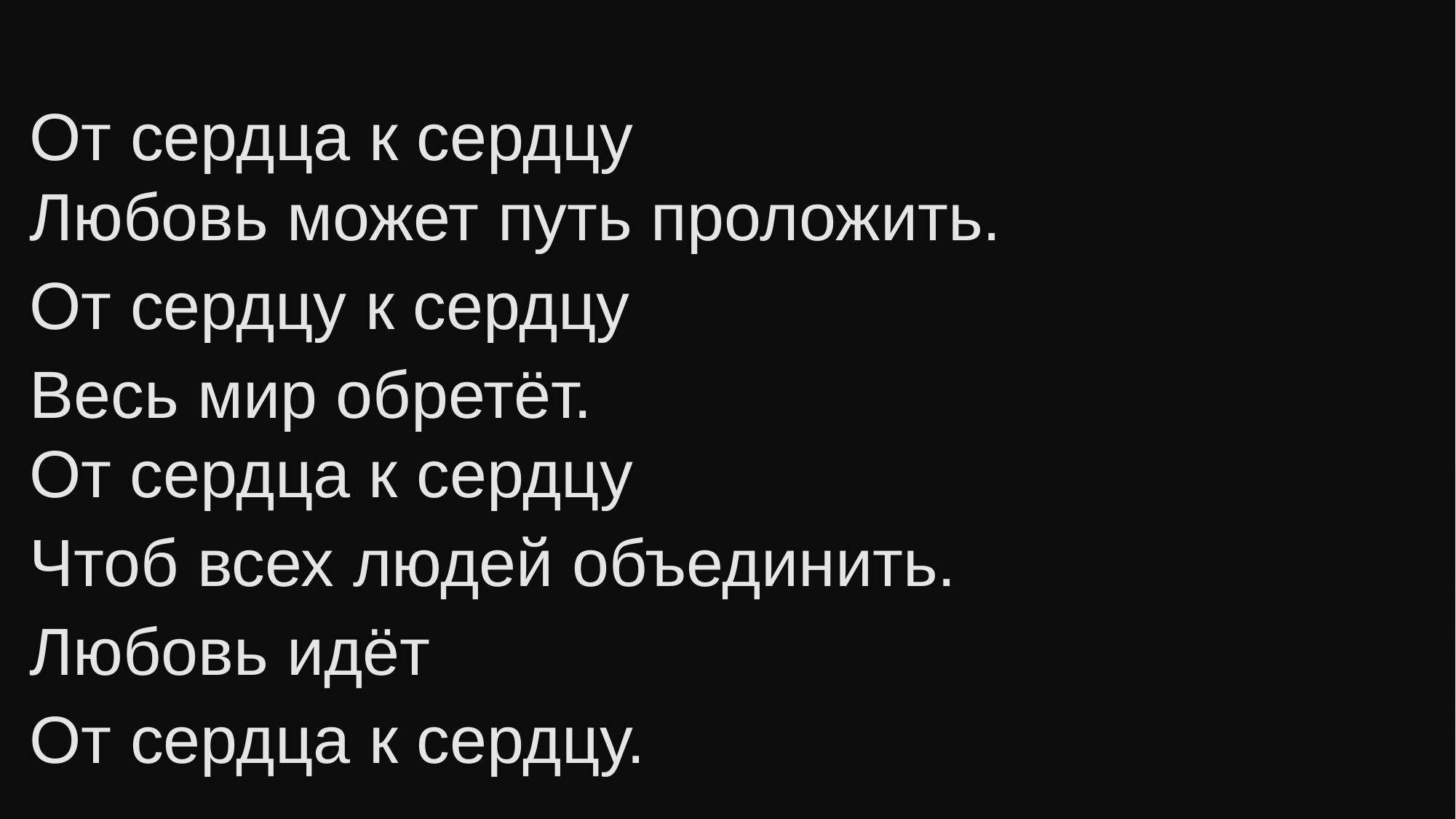

От сердца к сердцу
 Любовь может путь проложить.
 От сердцу к сердцу
 Весь мир обретёт.
 От сердца к сердцу
 Чтоб всех людей объединить.
 Любовь идёт
 От сердца к сердцу.